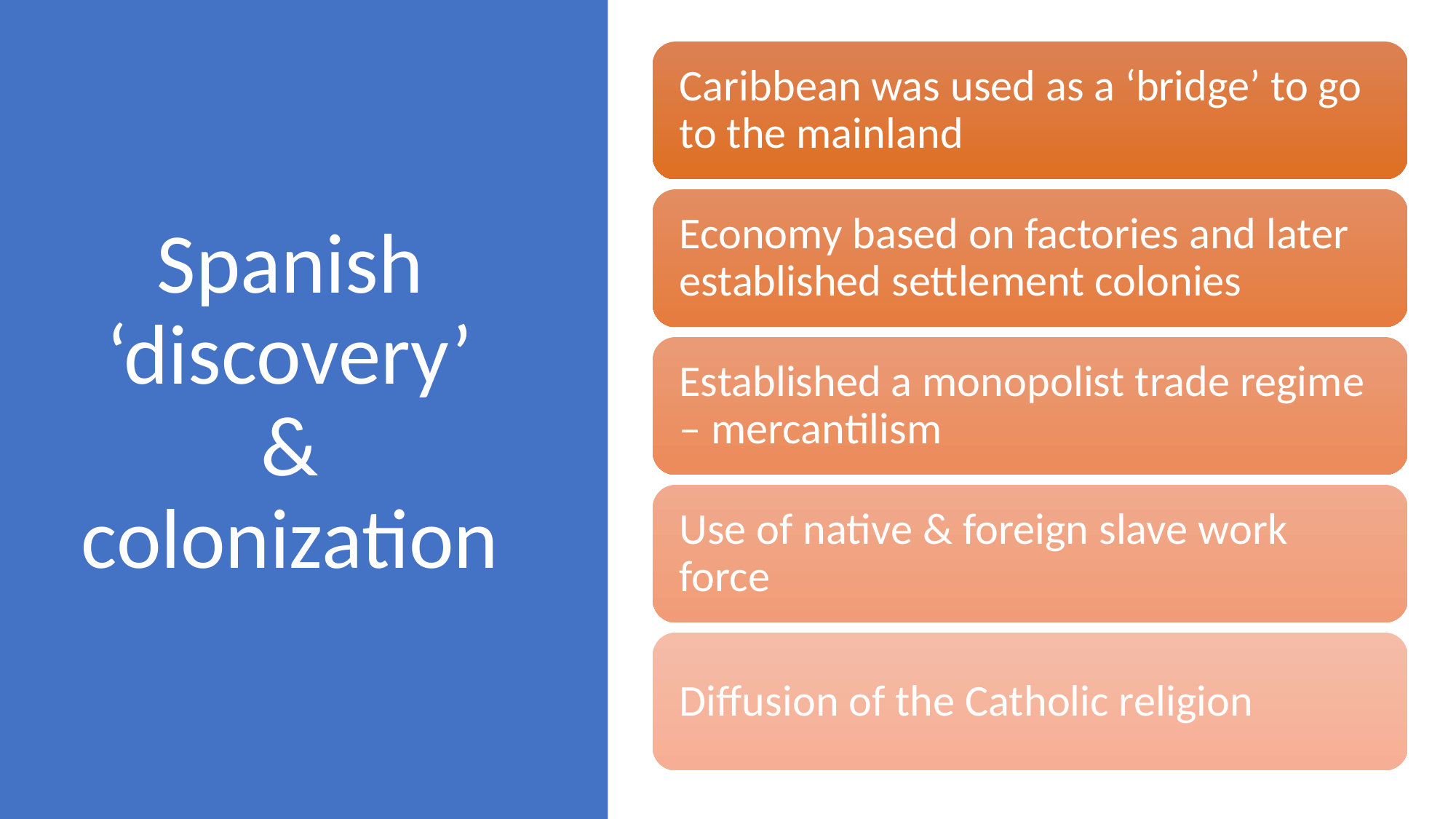

Caribbean was used as a ‘bridge’ to go to the mainland
Economy based on factories and later established settlement colonies
Established a monopolist trade regime – mercantilism
Use of native & foreign slave work force
Diffusion of the Catholic religion
# Spanish ‘discovery’ & colonization